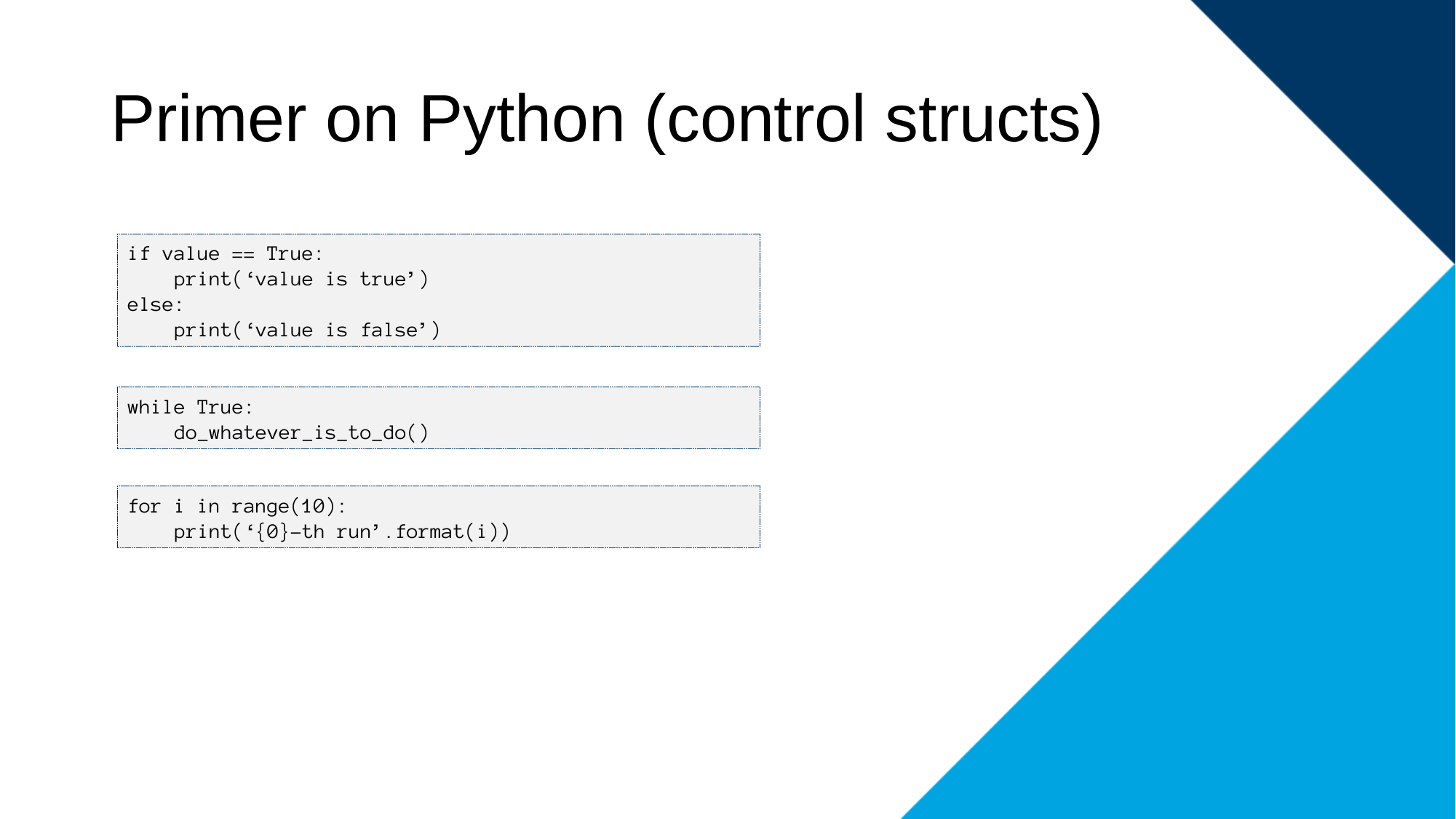

# Primer on Python (control structs)

if value == True:
    print(‘value is true’)
else:
    print(‘value is false’)
while True:
    do_whatever_is_to_do()
for i in range(10):
    print(‘{0}-th run’.format(i))